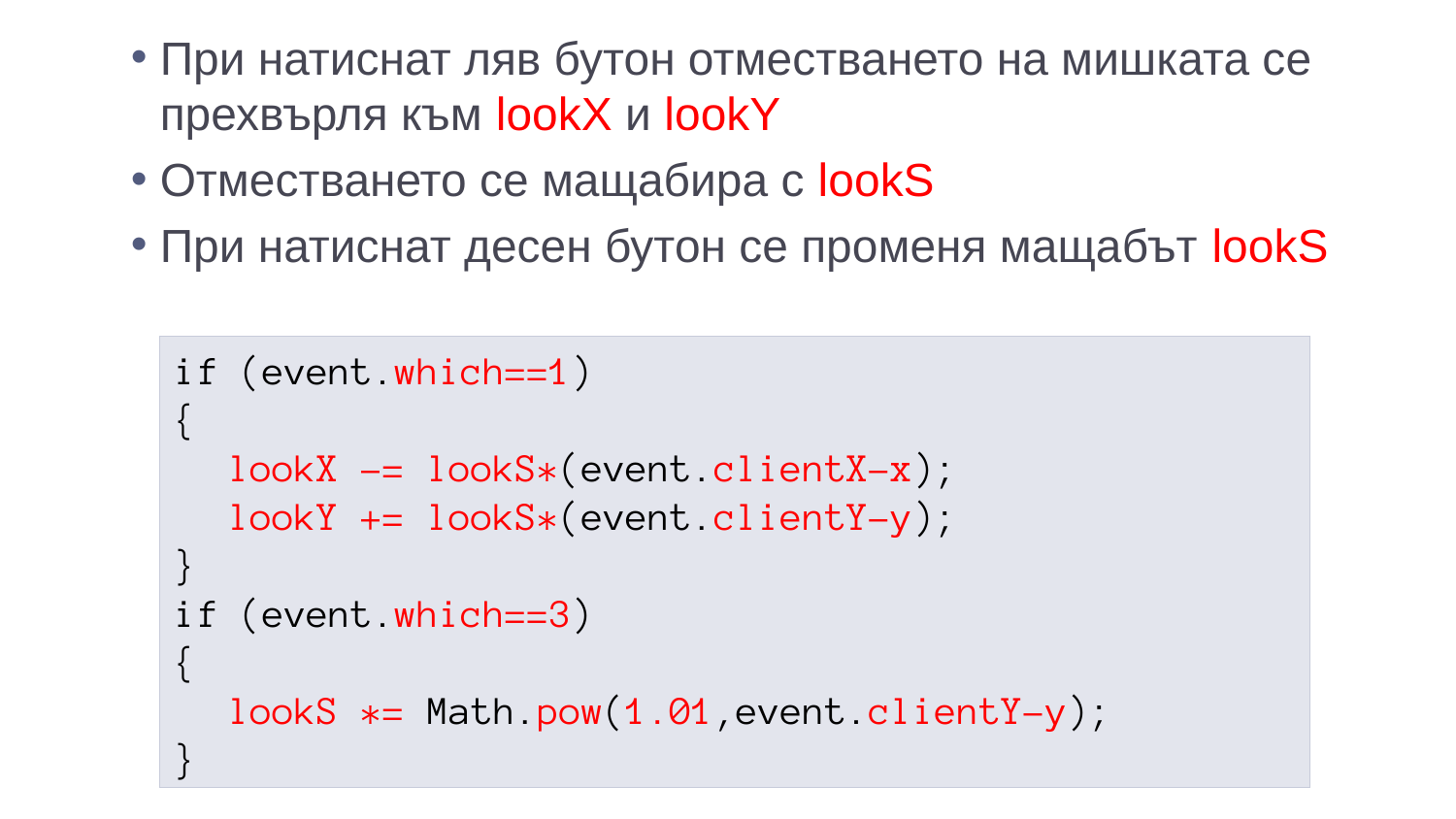

При натиснат ляв бутон отместването на мишката се прехвърля към lookX и lookY
Отместването се мащабира с lookS
При натиснат десен бутон се променя мащабът lookS
if (event.which==1)
{
	lookX -= lookS*(event.clientX-x);
	lookY += lookS*(event.clientY-y);
}
if (event.which==3)
{
	lookS *= Math.pow(1.01,event.clientY-y);
}